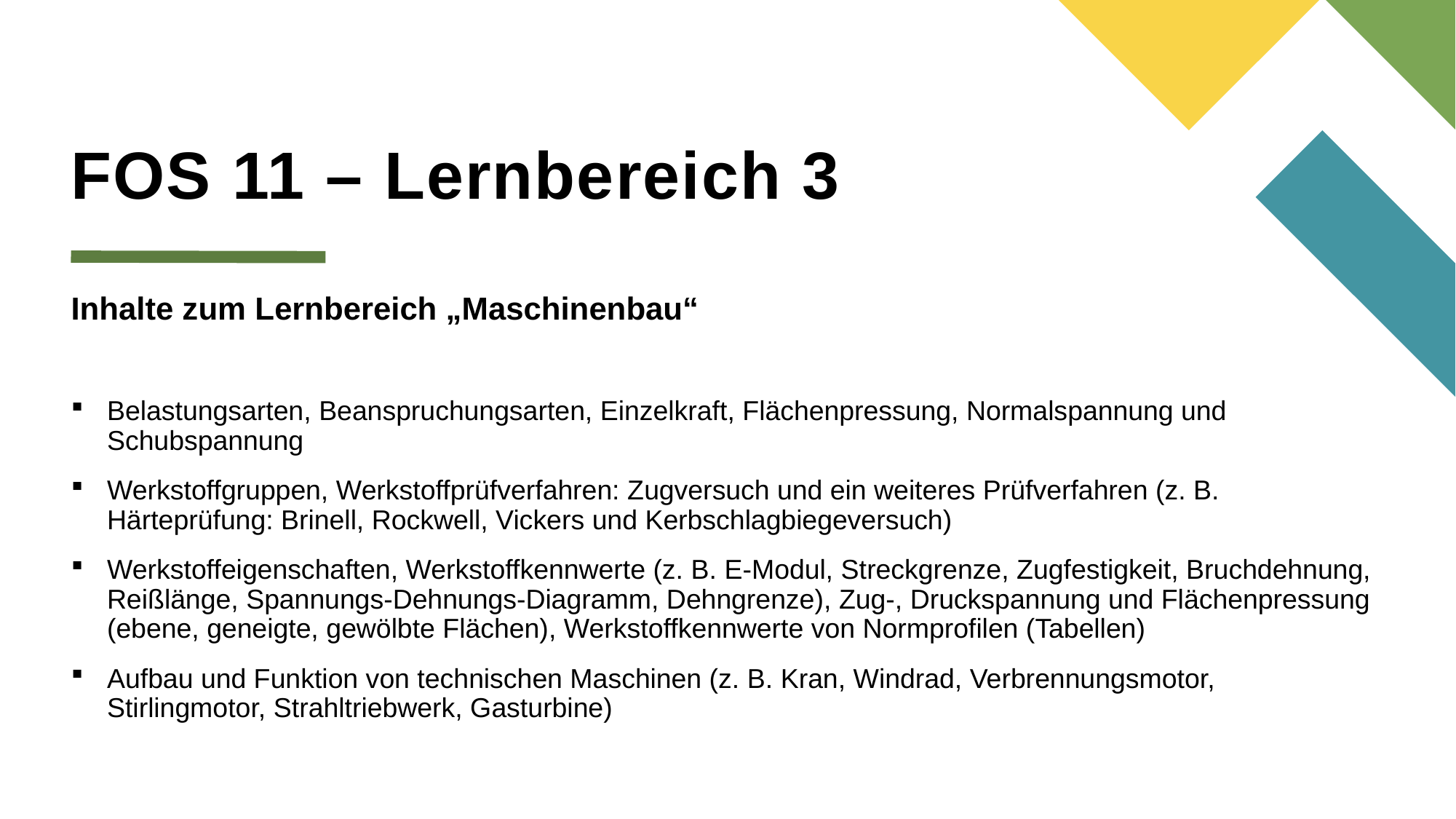

# FOS 11 – Lernbereich 3
Inhalte zum Lernbereich „Maschinenbau“

Belastungsarten, Beanspruchungsarten, Einzelkraft, Flächenpressung, Normalspannung und Schubspannung
Werkstoffgruppen, Werkstoffprüfverfahren: Zugversuch und ein weiteres Prüfverfahren (z. B. Härteprüfung: Brinell, Rockwell, Vickers und Kerbschlagbiegeversuch)
Werkstoffeigenschaften, Werkstoffkennwerte (z. B. E-Modul, Streckgrenze, Zugfestigkeit, Bruchdehnung, Reißlänge, Spannungs-Dehnungs-Diagramm, Dehngrenze), Zug-, Druckspannung und Flächenpressung (ebene, geneigte, gewölbte Flächen), Werkstoffkennwerte von Normprofilen (Tabellen)
Aufbau und Funktion von technischen Maschinen (z. B. Kran, Windrad, Verbrennungsmotor, Stirlingmotor, Strahltriebwerk, Gasturbine)